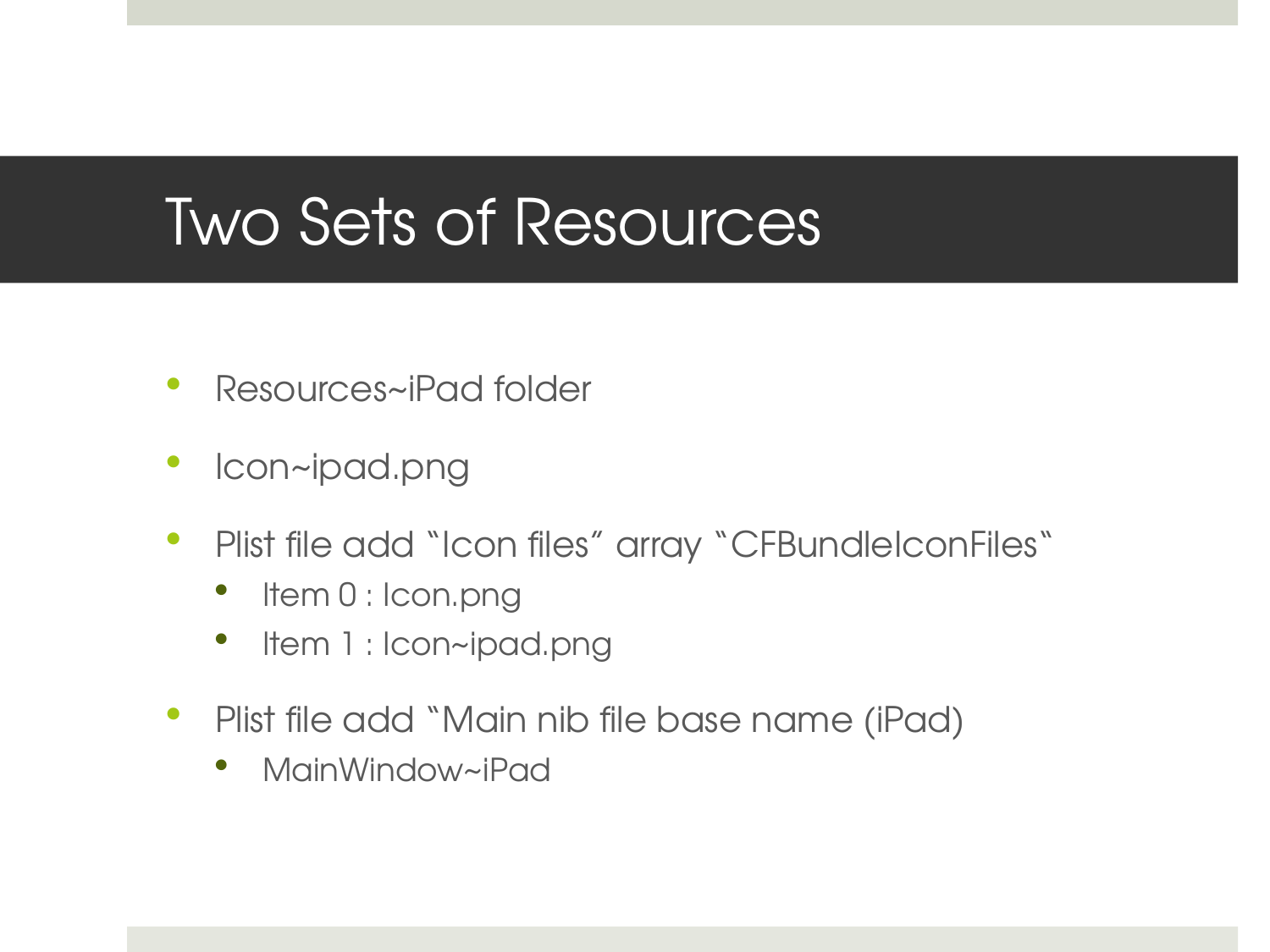

# Two Sets of Resources
Resources~iPad folder
Icon~ipad.png
Plist file add “Icon files” array “CFBundleIconFiles“
Item 0 : Icon.png
Item 1 : Icon~ipad.png
Plist file add “Main nib file base name (iPad)
MainWindow~iPad